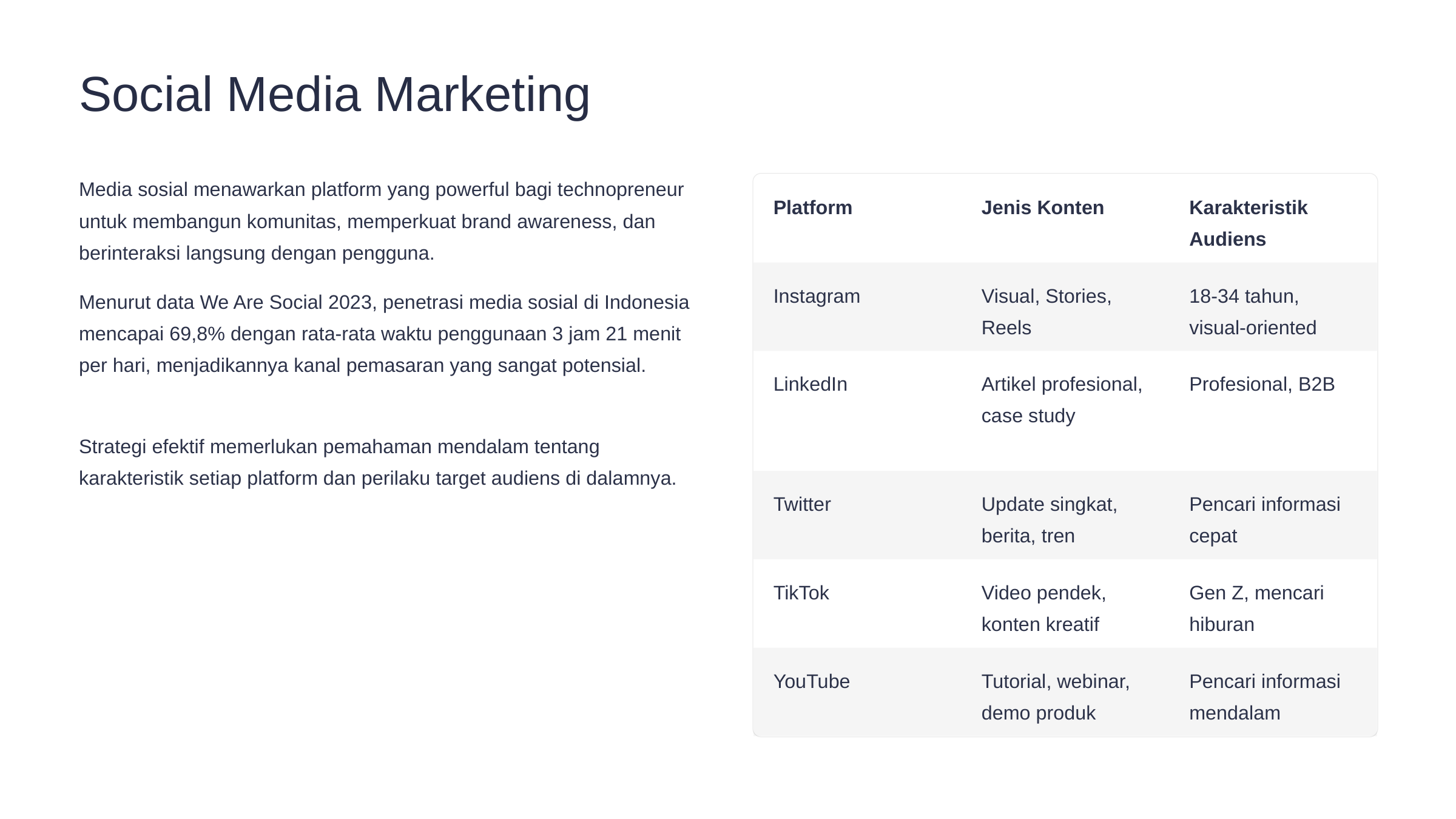

Social Media Marketing
Media sosial menawarkan platform yang powerful bagi technopreneur untuk membangun komunitas, memperkuat brand awareness, dan berinteraksi langsung dengan pengguna.

Platform
Jenis Konten
Karakteristik Audiens

Instagram
Visual, Stories, Reels
18-34 tahun, visual-oriented
Menurut data We Are Social 2023, penetrasi media sosial di Indonesia mencapai 69,8% dengan rata-rata waktu penggunaan 3 jam 21 menit per hari, menjadikannya kanal pemasaran yang sangat potensial.

LinkedIn
Artikel profesional, case study
Profesional, B2B
Strategi efektif memerlukan pemahaman mendalam tentang karakteristik setiap platform dan perilaku target audiens di dalamnya.

Twitter
Update singkat, berita, tren
Pencari informasi cepat

TikTok
Video pendek, konten kreatif
Gen Z, mencari hiburan

YouTube
Tutorial, webinar, demo produk
Pencari informasi mendalam